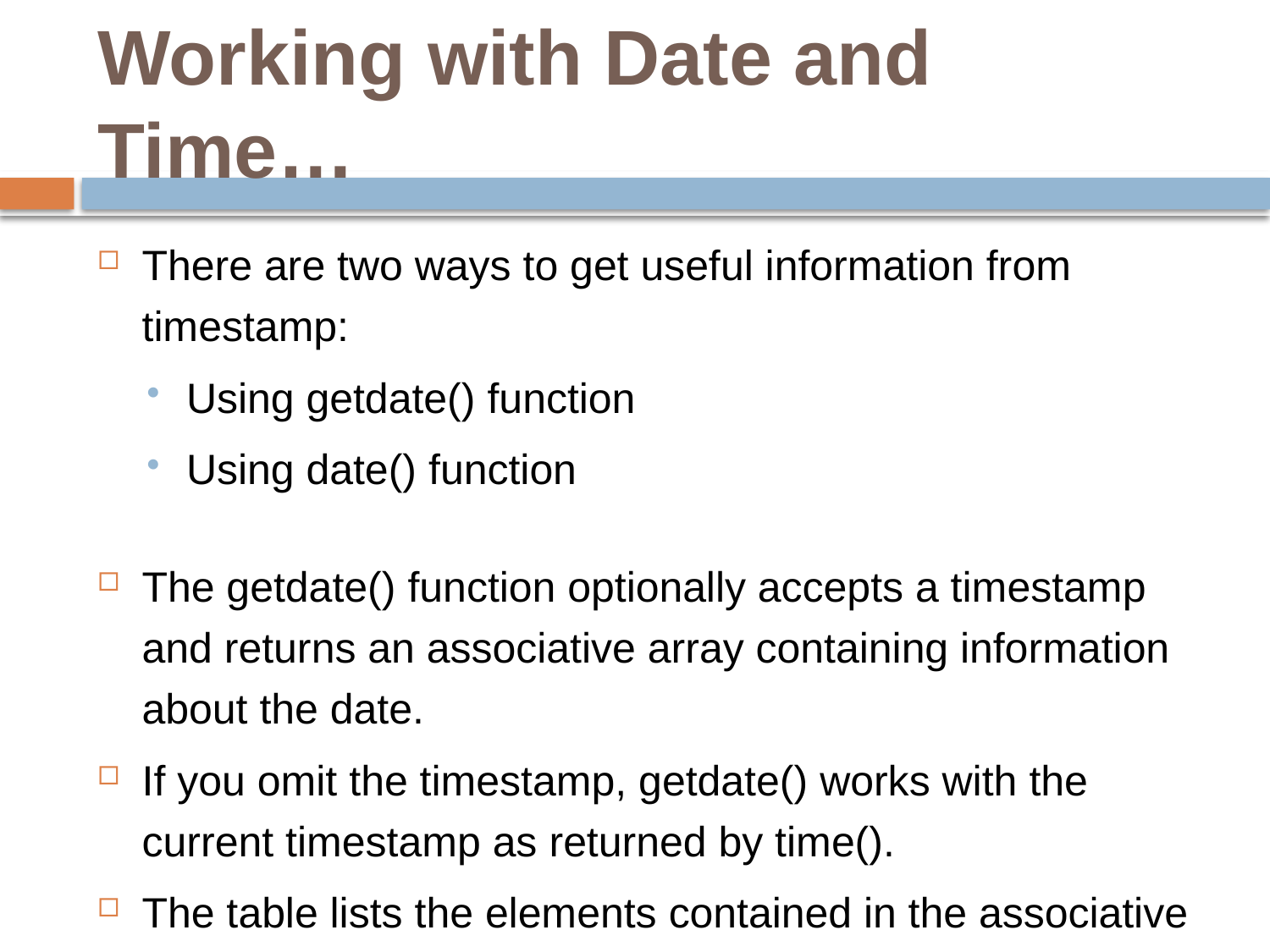

# Working with Date and Time…
There are two ways to get useful information from timestamp:
Using getdate() function
Using date() function

The getdate() function optionally accepts a timestamp and returns an associative array containing information about the date.
If you omit the timestamp, getdate() works with the current timestamp as returned by time().
The table lists the elements contained in the associative array returned by getdate().